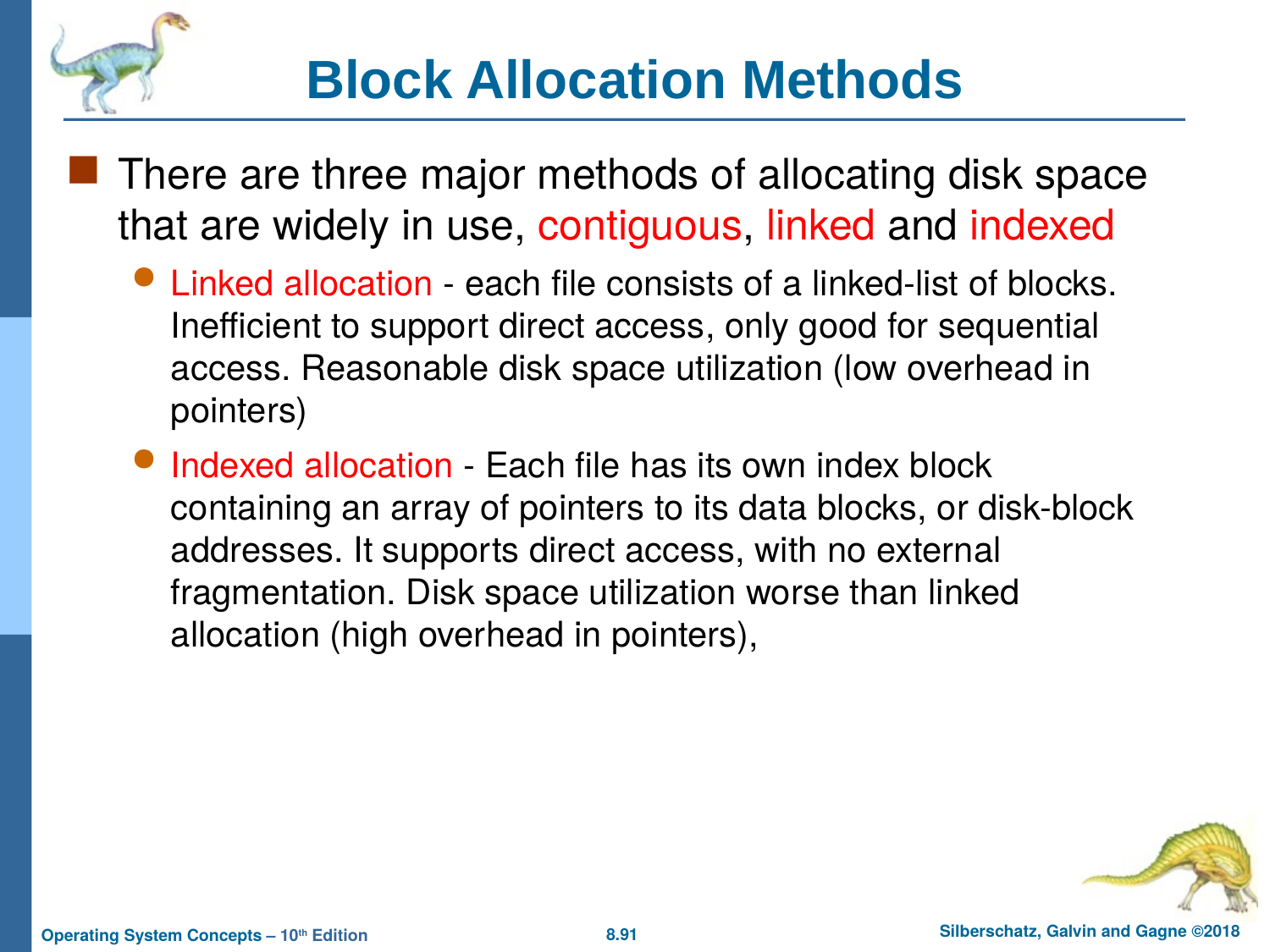

# Block Allocation Methods
There are three major methods of allocating disk space that are widely in use, contiguous, linked and indexed
Linked allocation - each file consists of a linked-list of blocks. Inefficient to support direct access, only good for sequential access. Reasonable disk space utilization (low overhead in pointers)
Indexed allocation - Each file has its own index block containing an array of pointers to its data blocks, or disk-block addresses. It supports direct access, with no external fragmentation. Disk space utilization worse than linked allocation (high overhead in pointers),